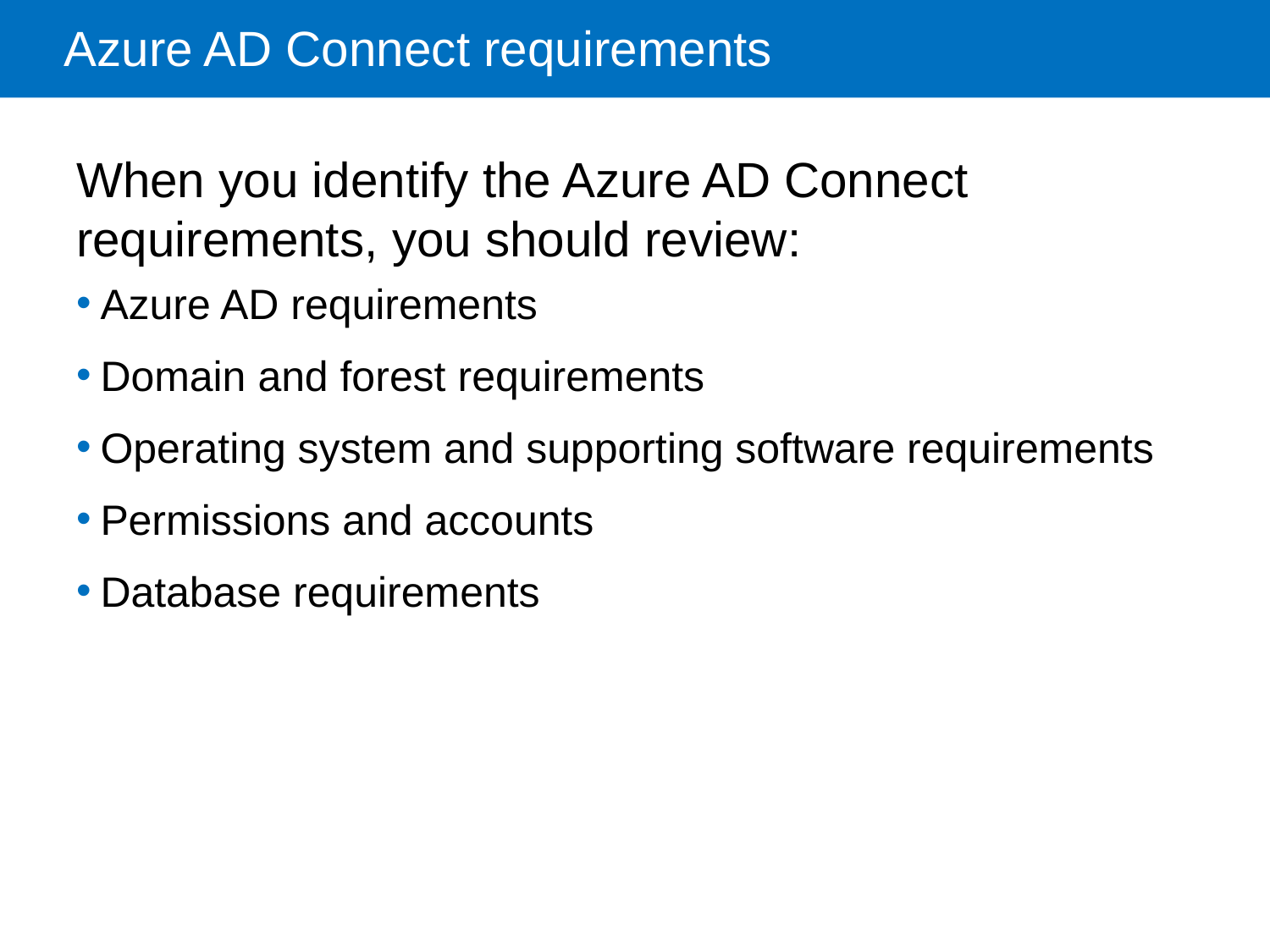

# Azure AD Connect requirements
When you identify the Azure AD Connect requirements, you should review:
Azure AD requirements
Domain and forest requirements
Operating system and supporting software requirements
Permissions and accounts
Database requirements